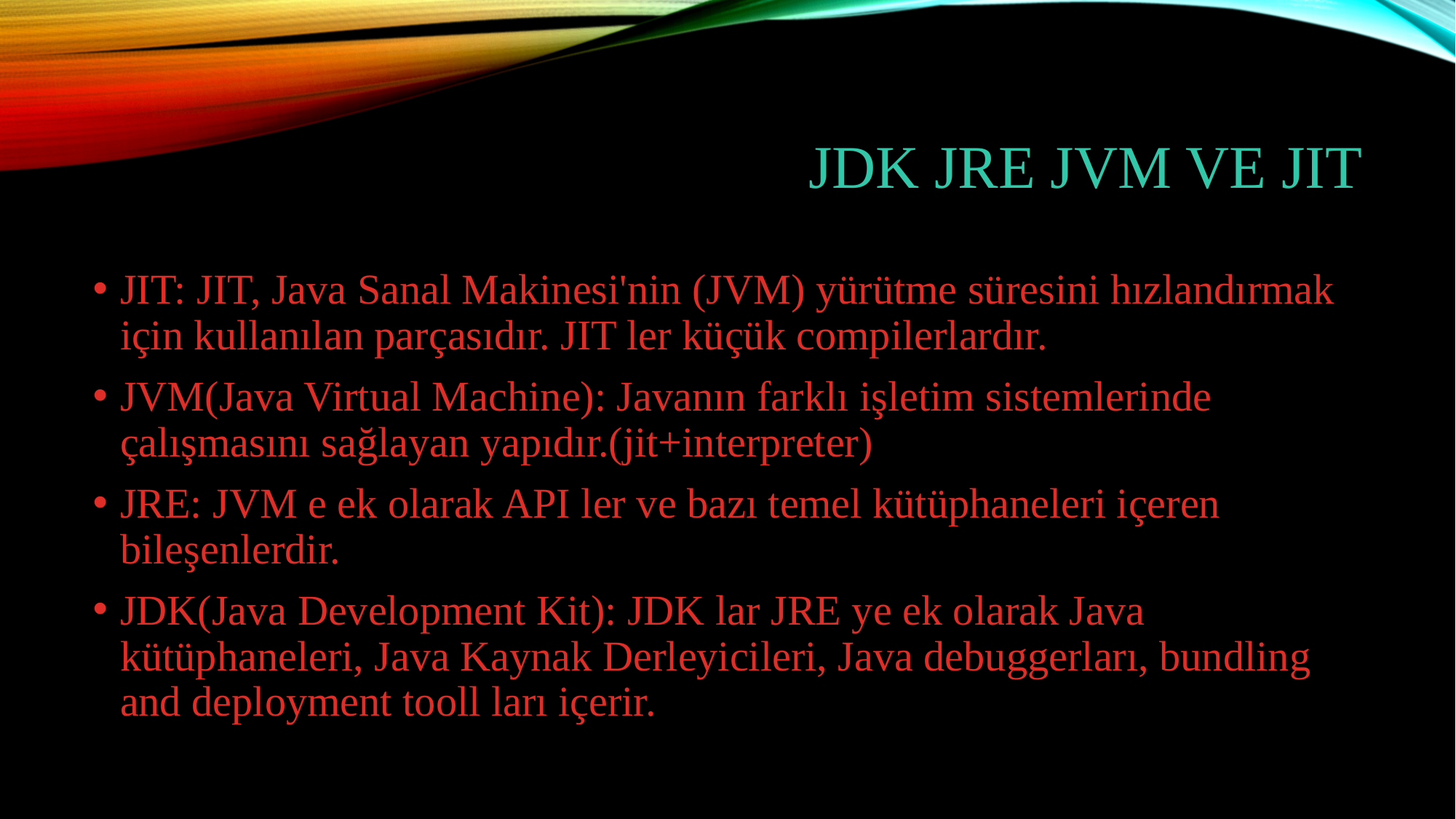

# JDK Jre JVM ve JIT
JIT: JIT, Java Sanal Makinesi'nin (JVM) yürütme süresini hızlandırmak için kullanılan parçasıdır. JIT ler küçük compilerlardır.
JVM(Java Virtual Machine): Javanın farklı işletim sistemlerinde çalışmasını sağlayan yapıdır.(jit+interpreter)
JRE: JVM e ek olarak API ler ve bazı temel kütüphaneleri içeren bileşenlerdir.
JDK(Java Development Kit): JDK lar JRE ye ek olarak Java kütüphaneleri, Java Kaynak Derleyicileri, Java debuggerları, bundling and deployment tooll ları içerir.